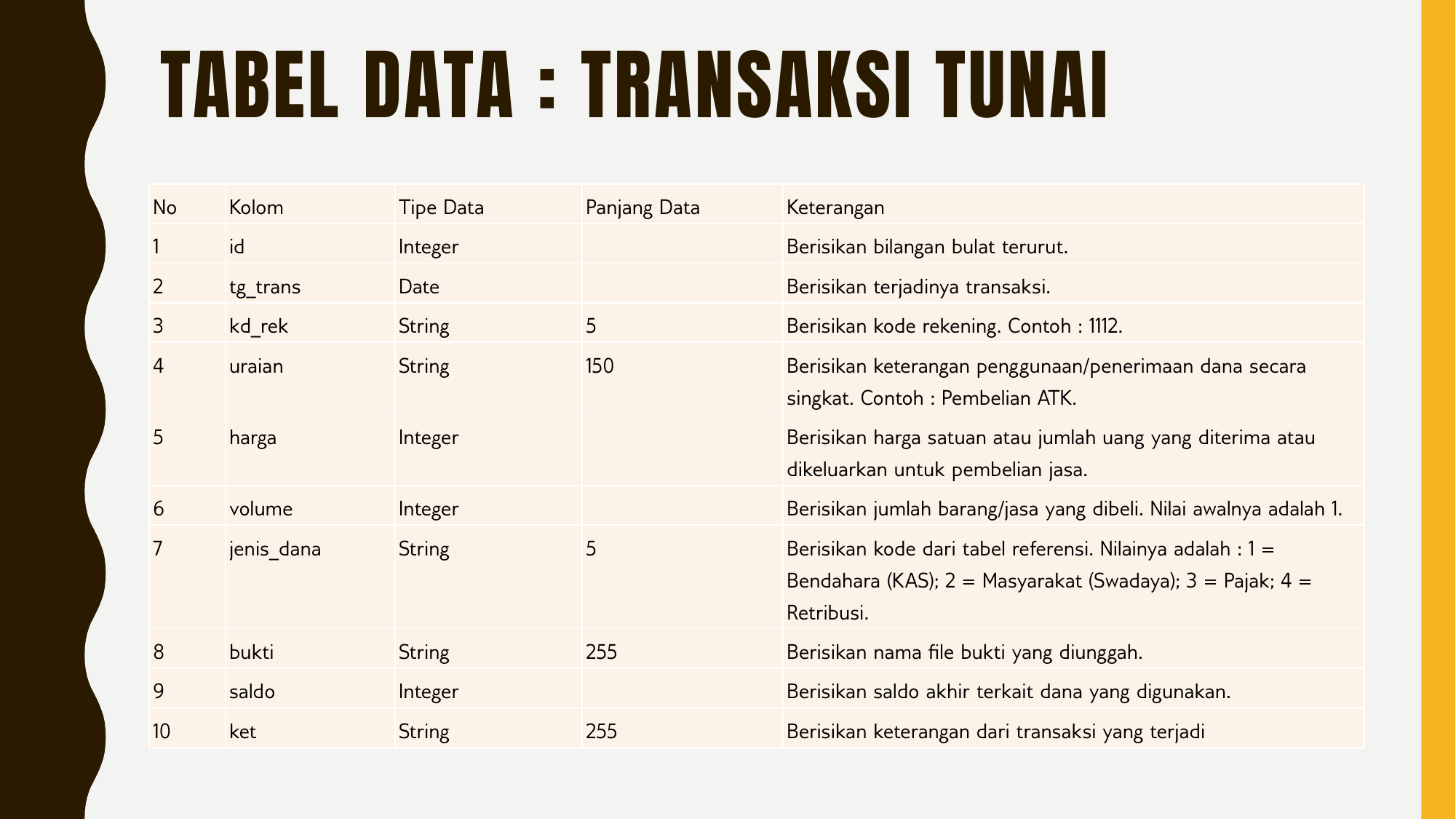

# Tabel Data : Transaksi tunai
| No | Kolom | Tipe Data | Panjang Data | Keterangan |
| --- | --- | --- | --- | --- |
| 1 | id | Integer |  | Berisikan bilangan bulat terurut. |
| 2 | tg\_trans | Date |  | Berisikan terjadinya transaksi. |
| 3 | kd\_rek | String | 5 | Berisikan kode rekening. Contoh : 1112. |
| 4 | uraian | String | 150 | Berisikan keterangan penggunaan/penerimaan dana secara singkat. Contoh : Pembelian ATK. |
| 5 | harga | Integer |  | Berisikan harga satuan atau jumlah uang yang diterima atau dikeluarkan untuk pembelian jasa. |
| 6 | volume | Integer |  | Berisikan jumlah barang/jasa yang dibeli. Nilai awalnya adalah 1. |
| 7 | jenis\_dana | String | 5 | Berisikan kode dari tabel referensi. Nilainya adalah : 1 = Bendahara (KAS); 2 = Masyarakat (Swadaya); 3 = Pajak; 4 = Retribusi. |
| 8 | bukti | String | 255 | Berisikan nama file bukti yang diunggah. |
| 9 | saldo | Integer |  | Berisikan saldo akhir terkait dana yang digunakan. |
| 10 | ket | String | 255 | Berisikan keterangan dari transaksi yang terjadi |